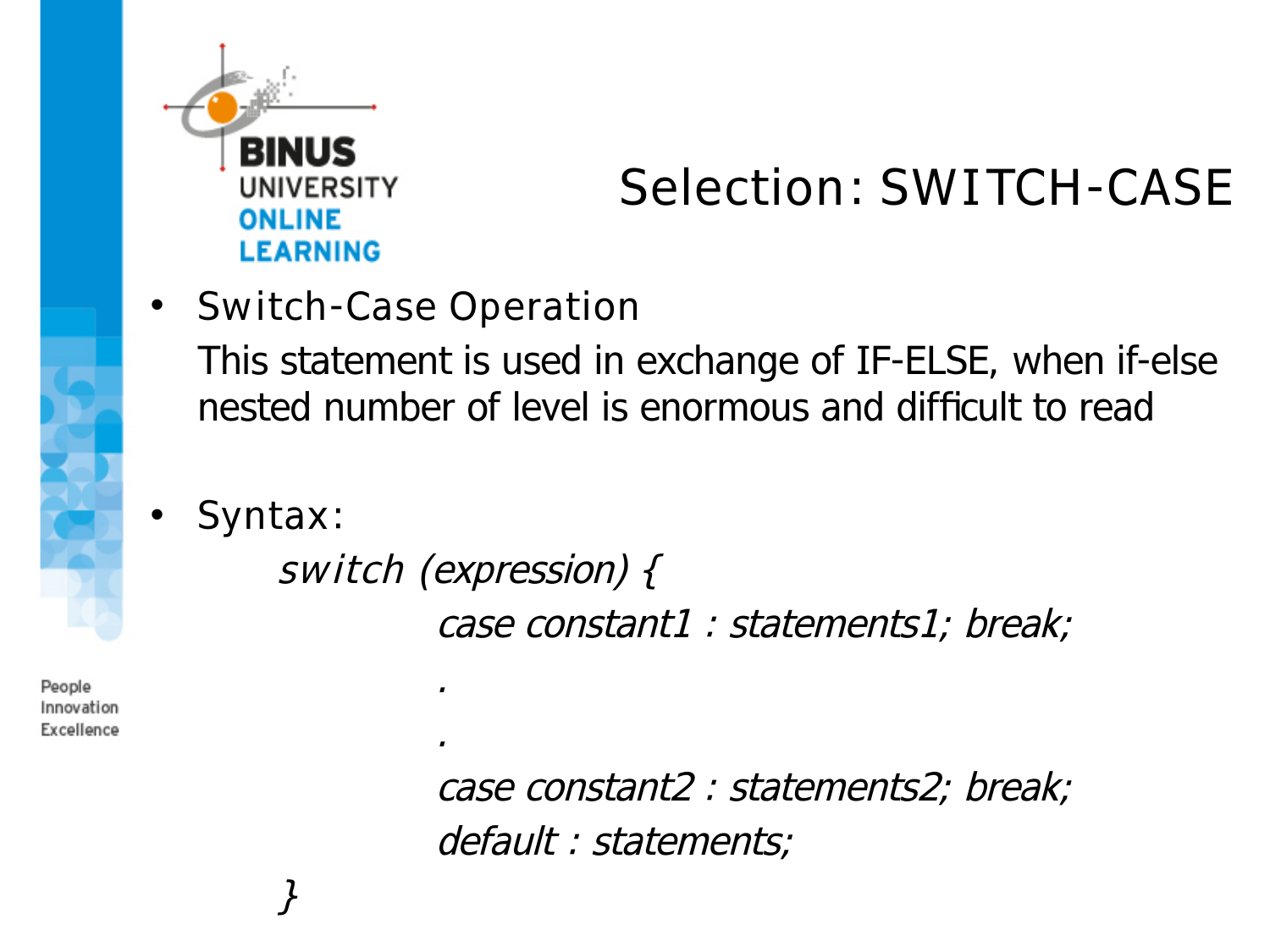

# Selection: SWITCH-CASE
Switch-Case Operation
	This statement is used in exchange of IF-ELSE, when if-else nested number of level is enormous and difficult to read

Syntax:
switch (expression) {
		case constant1 : statements1; break;
		.
		.
		case constant2 : statements2; break;
		default : statements;
}